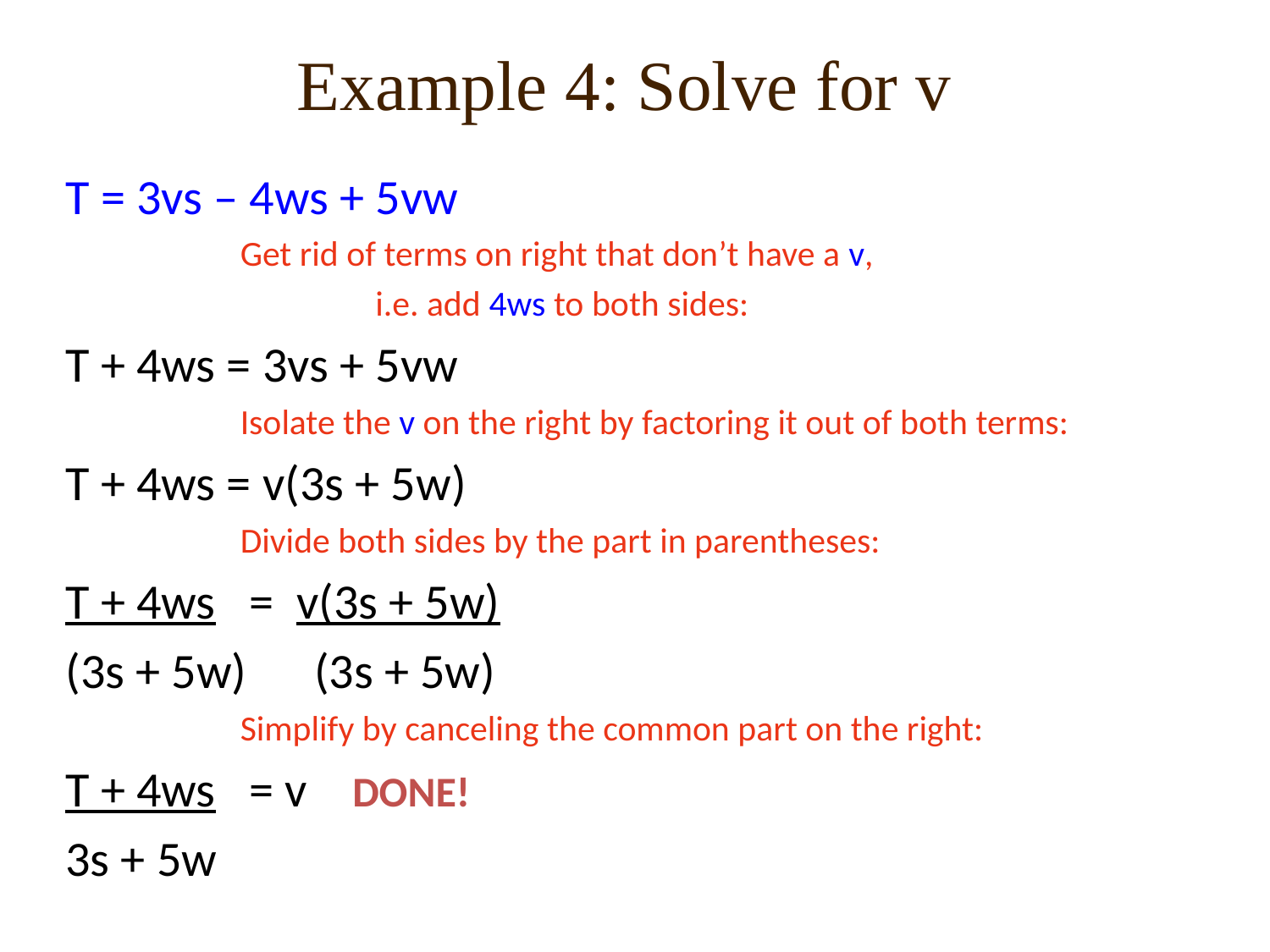

# Example 4: Solve for v
T = 3vs – 4ws + 5vw
		Get rid of terms on right that don’t have a v,
        		 i.e. add 4ws to both sides:
T + 4ws = 3vs + 5vw
		Isolate the v on the right by factoring it out of both terms:
T + 4ws = v(3s + 5w)
		Divide both sides by the part in parentheses:
T + 4ws   =  v(3s + 5w)
(3s + 5w)      (3s + 5w)
		Simplify by canceling the common part on the right:
T + 4ws   = v    DONE!
3s + 5w